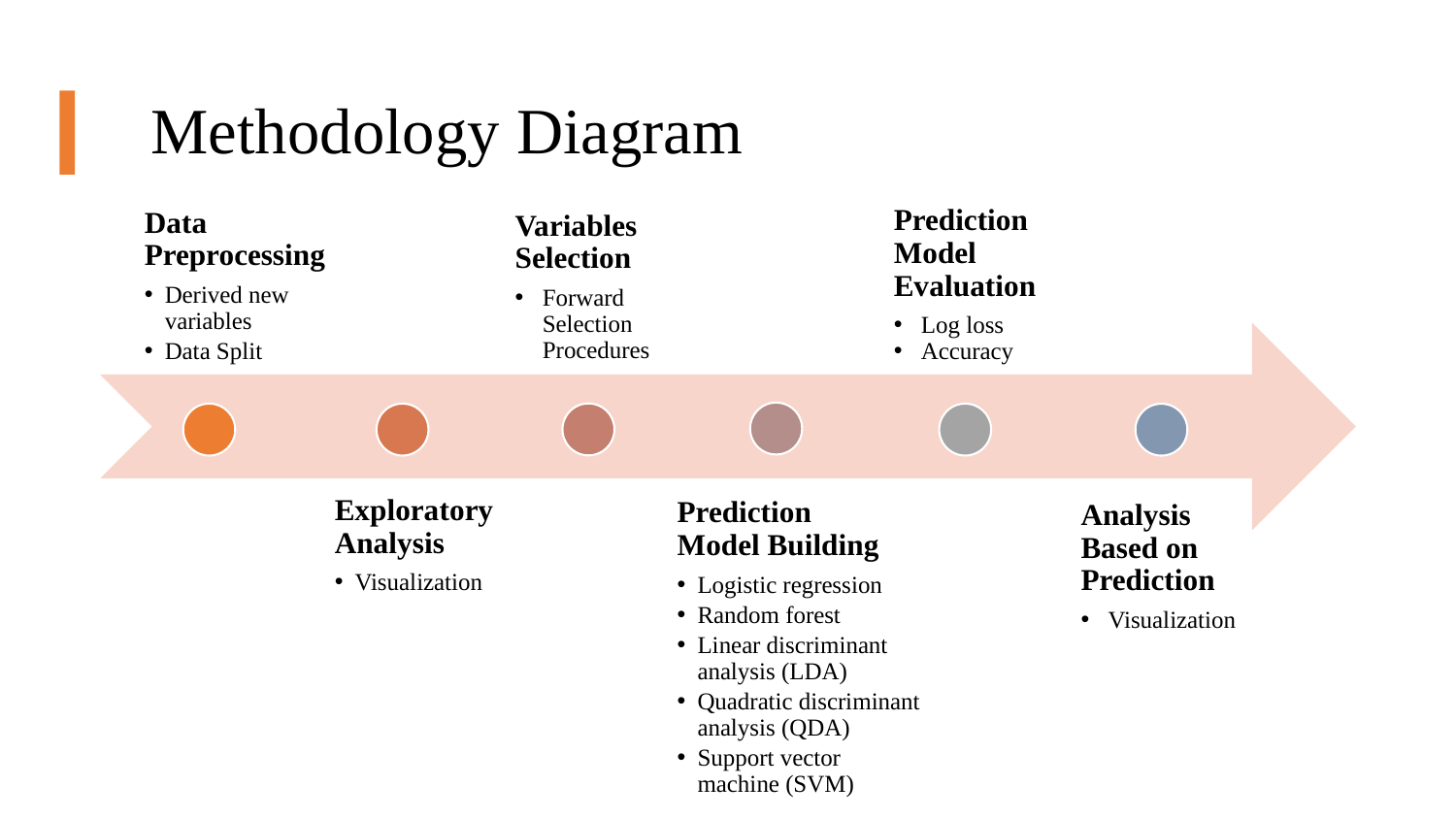

# Methodology Diagram

Data Preprocessing
Derived new variables
Data Split
Prediction
Model Evaluation
Log loss
Accuracy
Variables Selection
Forward Selection Procedures

Prediction
Model Building
Logistic regression
Random forest
Linear discriminant analysis (LDA)
Quadratic discriminant analysis (QDA)
Support vector machine (SVM)

Exploratory Analysis
Visualization

Analysis Based on Prediction
Visualization